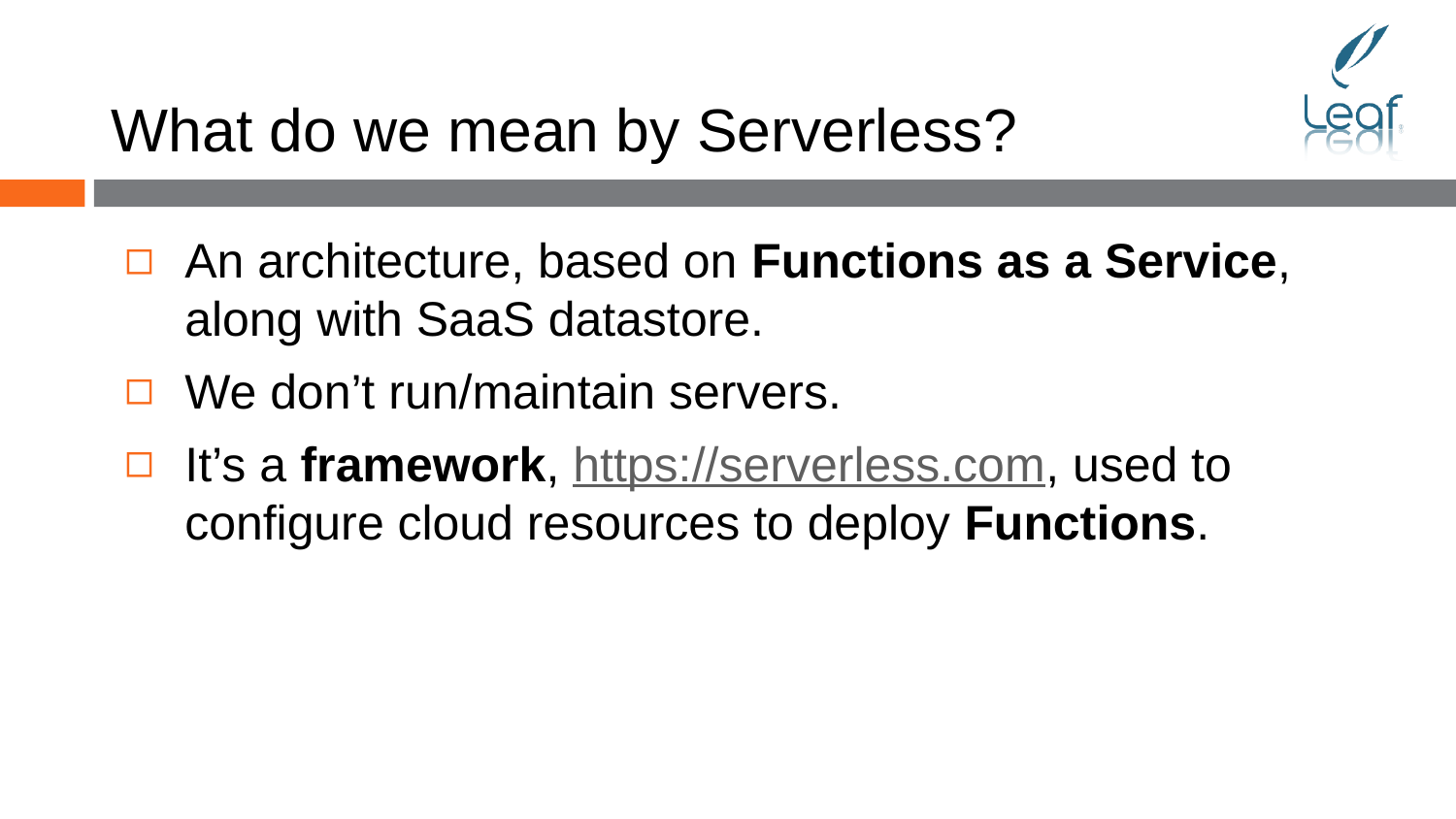

# What do we mean by Serverless?
An architecture, based on Functions as a Service, along with SaaS datastore.
We don’t run/maintain servers.
It’s a framework, https://serverless.com, used to configure cloud resources to deploy Functions.